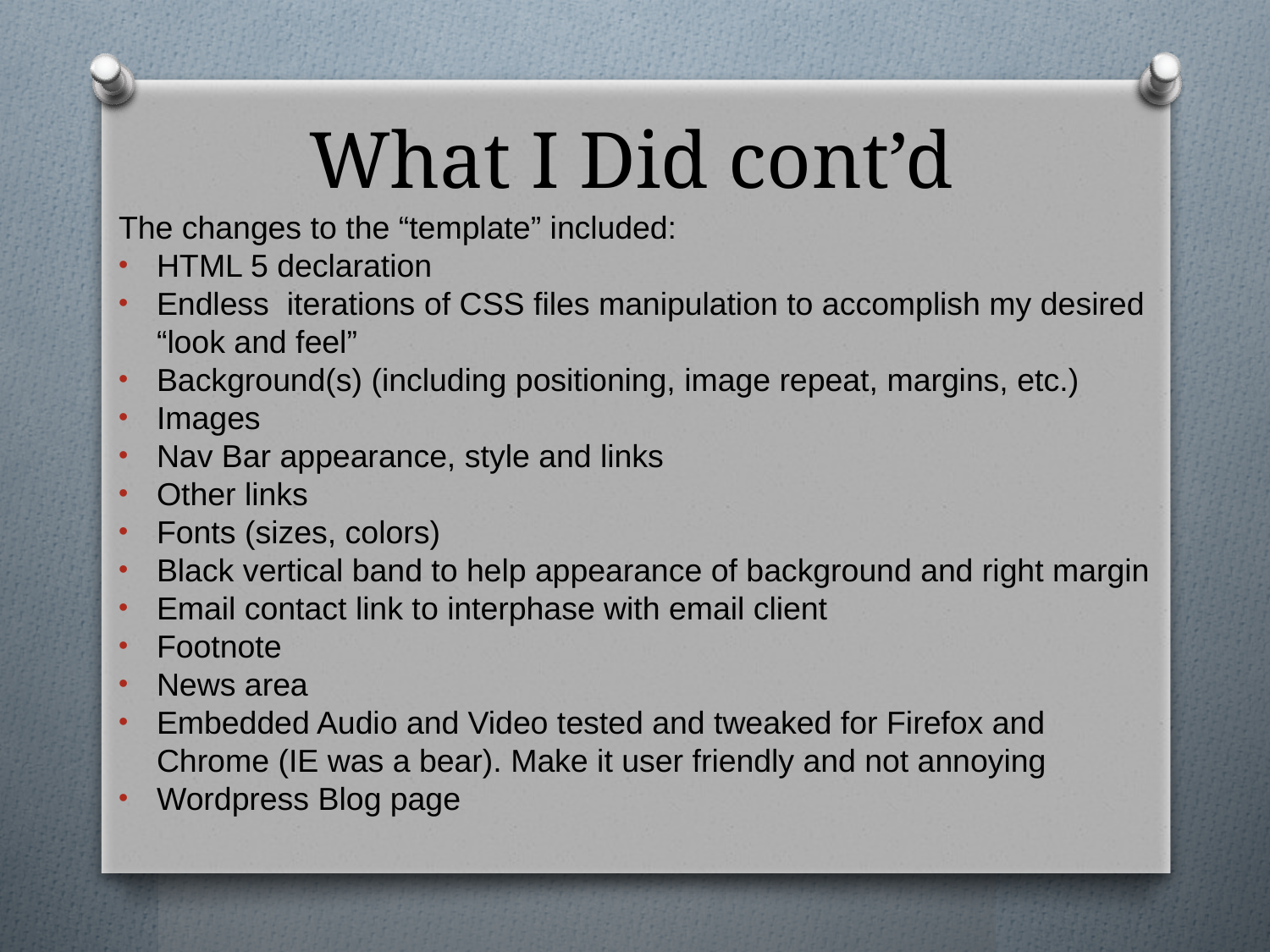

# What I Did cont’d
The changes to the “template” included:
HTML 5 declaration
Endless  iterations of CSS files manipulation to accomplish my desired “look and feel”
Background(s) (including positioning, image repeat, margins, etc.)
Images
Nav Bar appearance, style and links
Other links
Fonts (sizes, colors)
Black vertical band to help appearance of background and right margin
Email contact link to interphase with email client
Footnote
News area
Embedded Audio and Video tested and tweaked for Firefox and Chrome (IE was a bear). Make it user friendly and not annoying
Wordpress Blog page